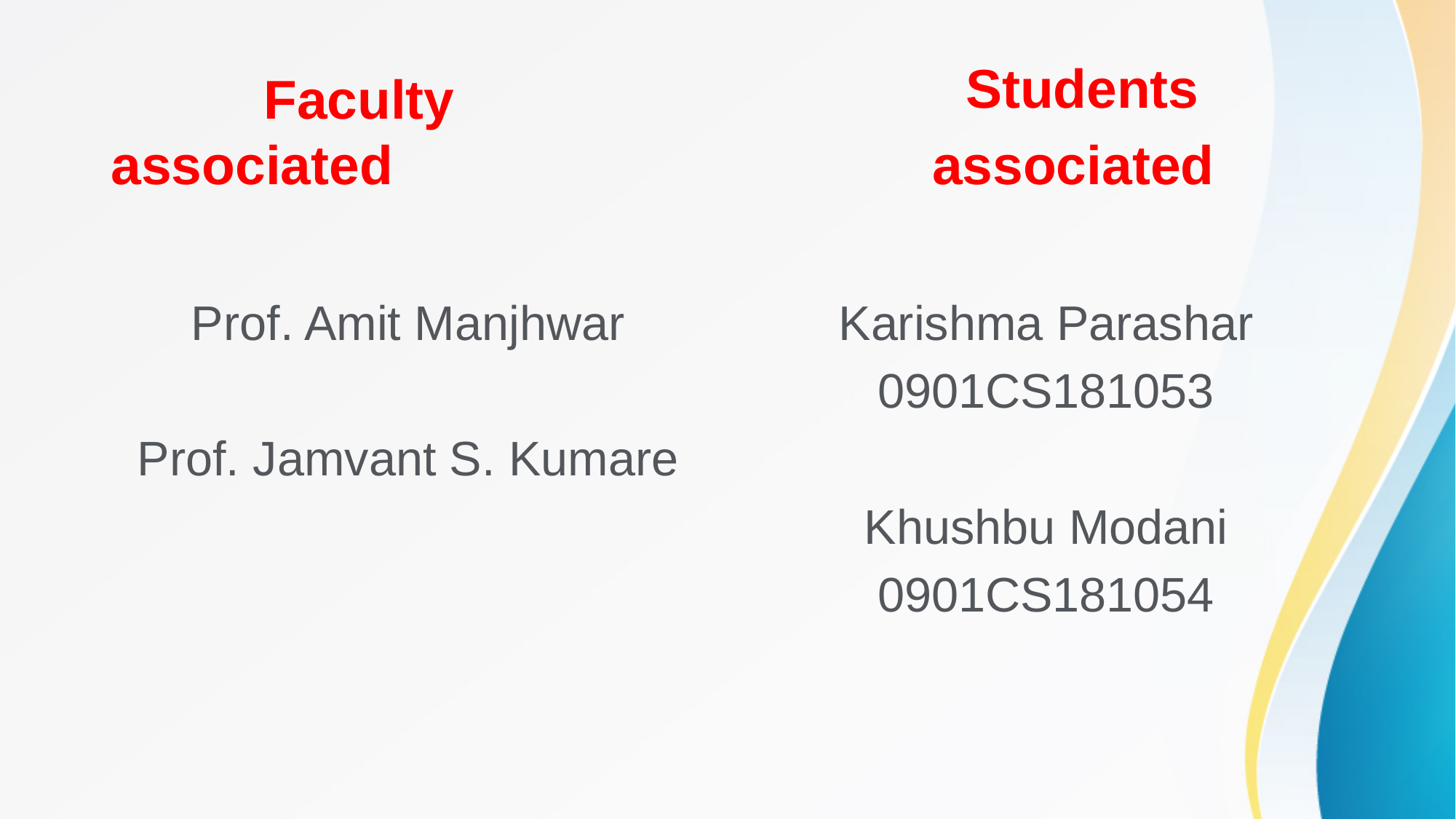

Faculty    	associated
		Students
	     associated

Prof. Amit Manjhwar

Prof. Jamvant S. Kumare

Karishma Parashar
0901CS181053

Khushbu Modani
0901CS181054